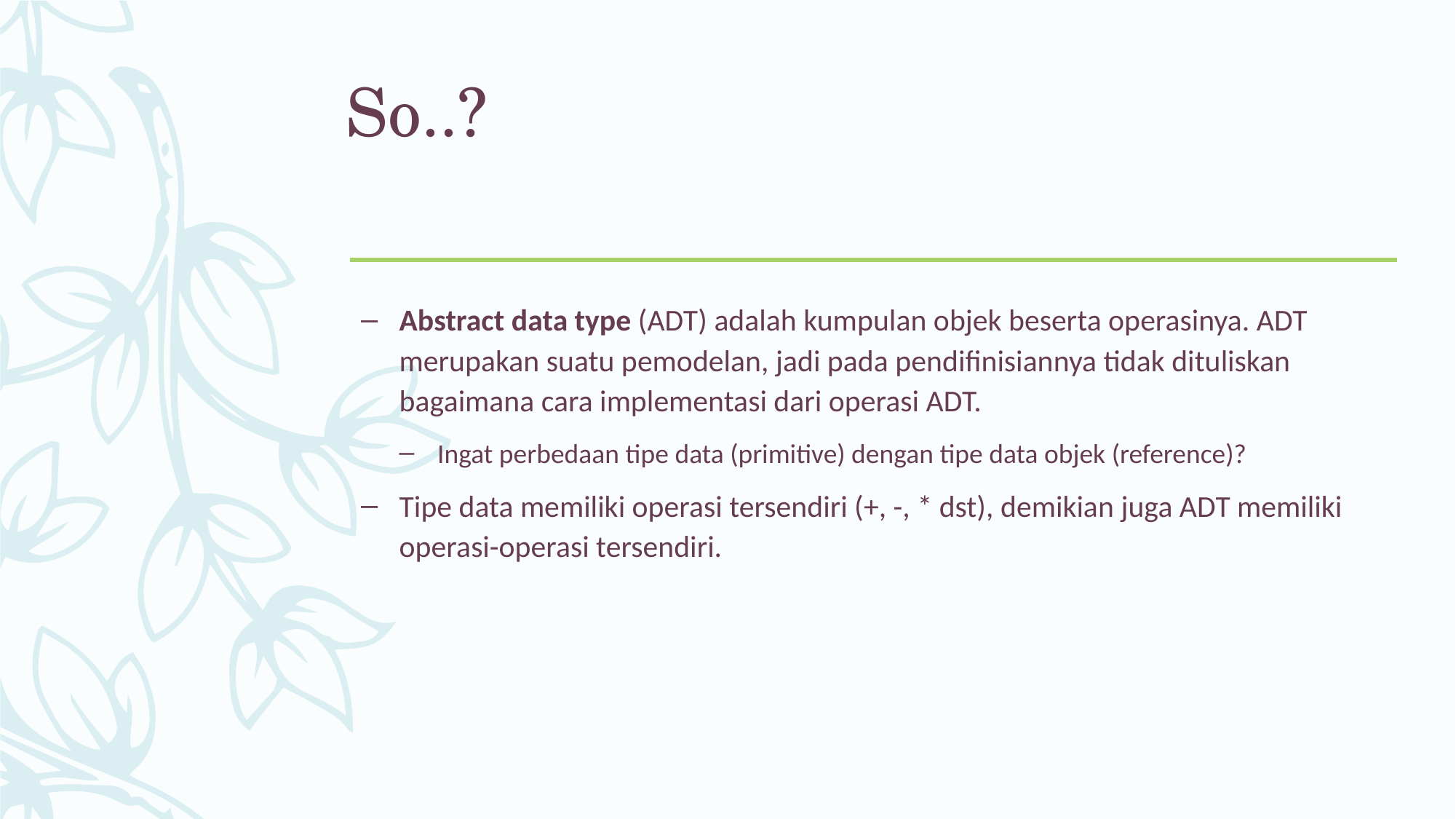

# So..?
Abstract data type (ADT) adalah kumpulan objek beserta operasinya. ADT merupakan suatu pemodelan, jadi pada pendifinisiannya tidak dituliskan bagaimana cara implementasi dari operasi ADT.
Ingat perbedaan tipe data (primitive) dengan tipe data objek (reference)?
Tipe data memiliki operasi tersendiri (+, -, * dst), demikian juga ADT memiliki operasi-operasi tersendiri.